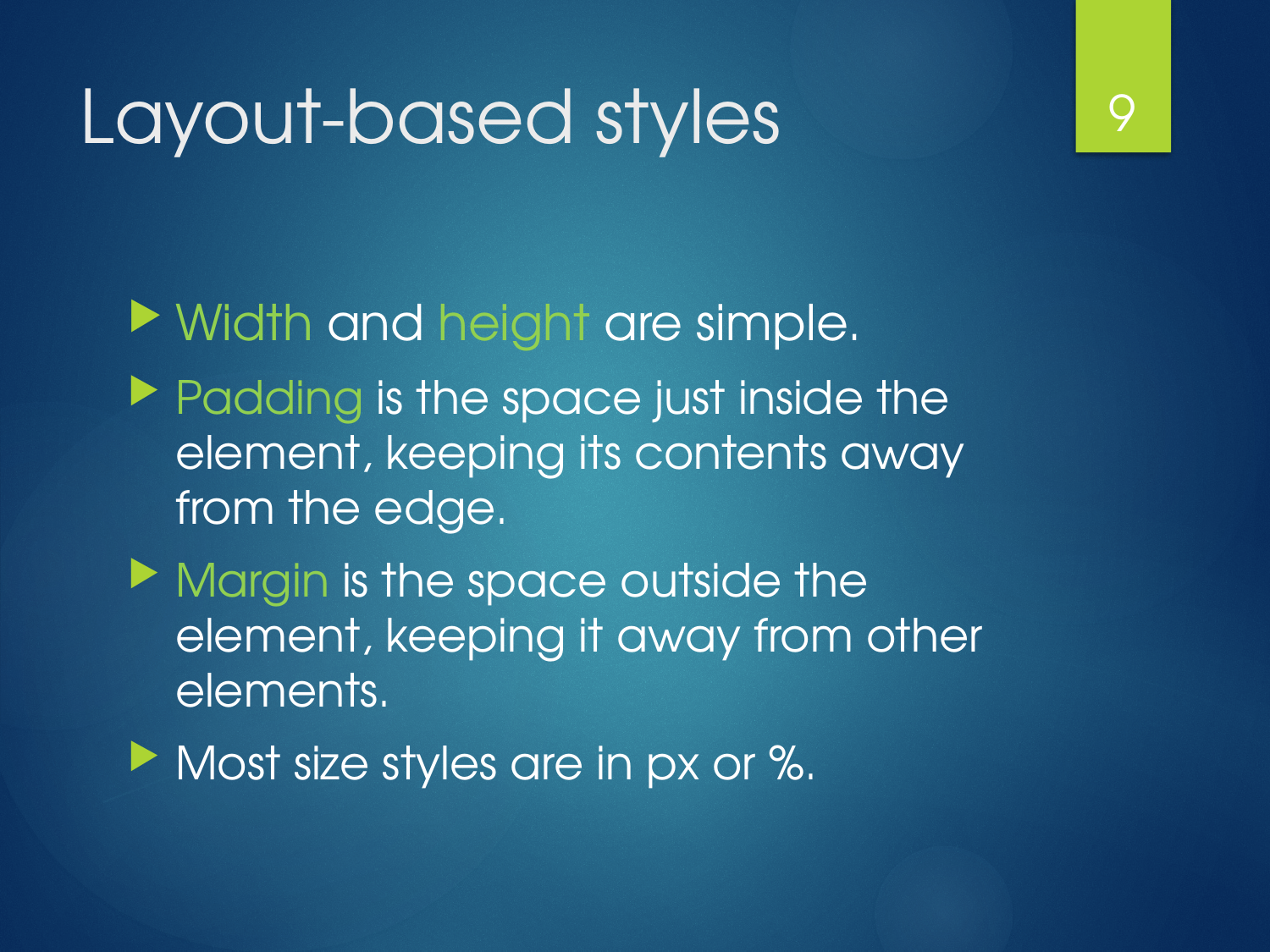

9
# Layout-based styles
Width and height are simple.
Padding is the space just inside the element, keeping its contents away from the edge.
Margin is the space outside the element, keeping it away from other elements.
Most size styles are in px or %.